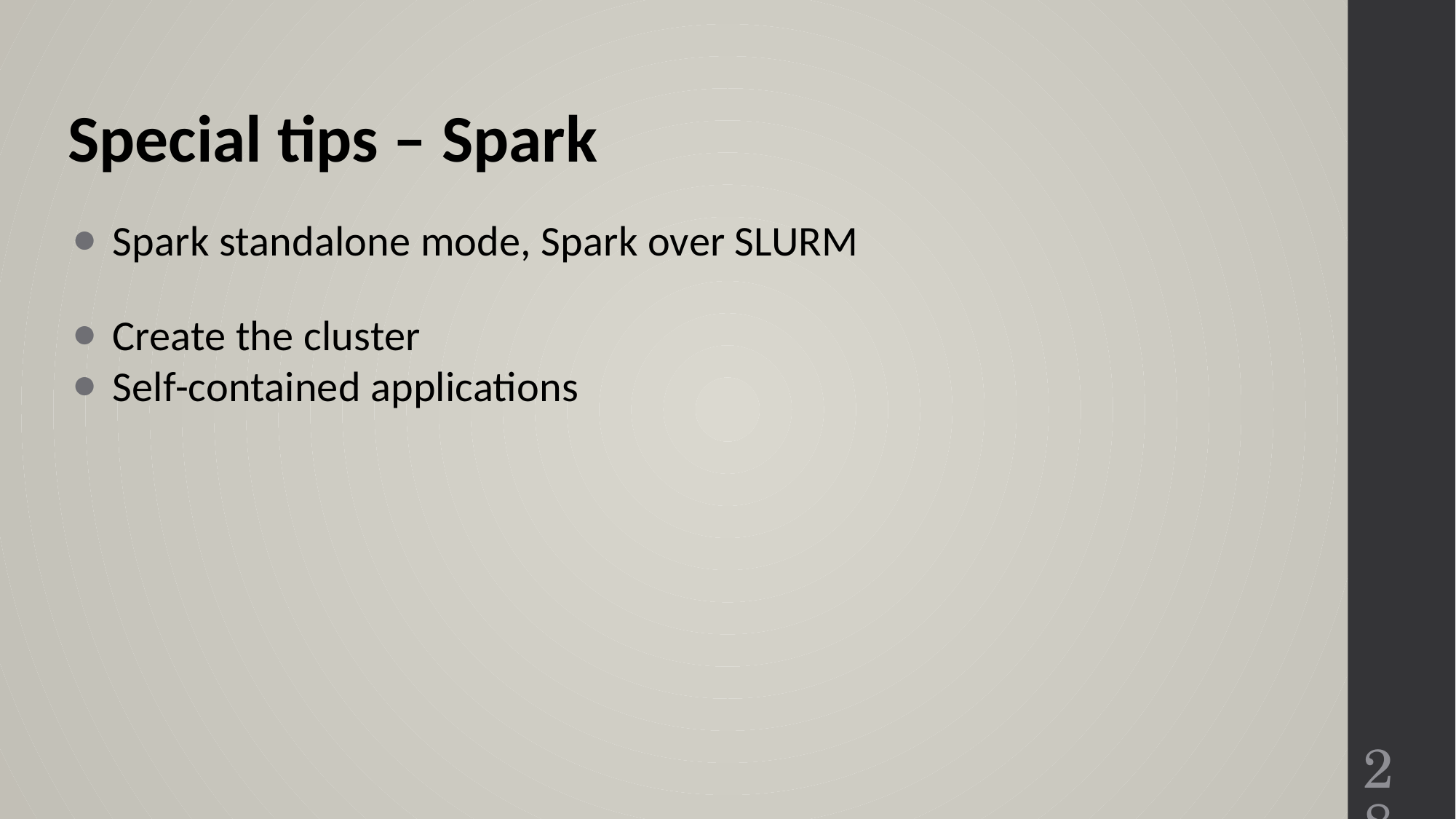

Special tips – Spark
Spark standalone mode, Spark over SLURM

Create the cluster
Self-contained applications

28